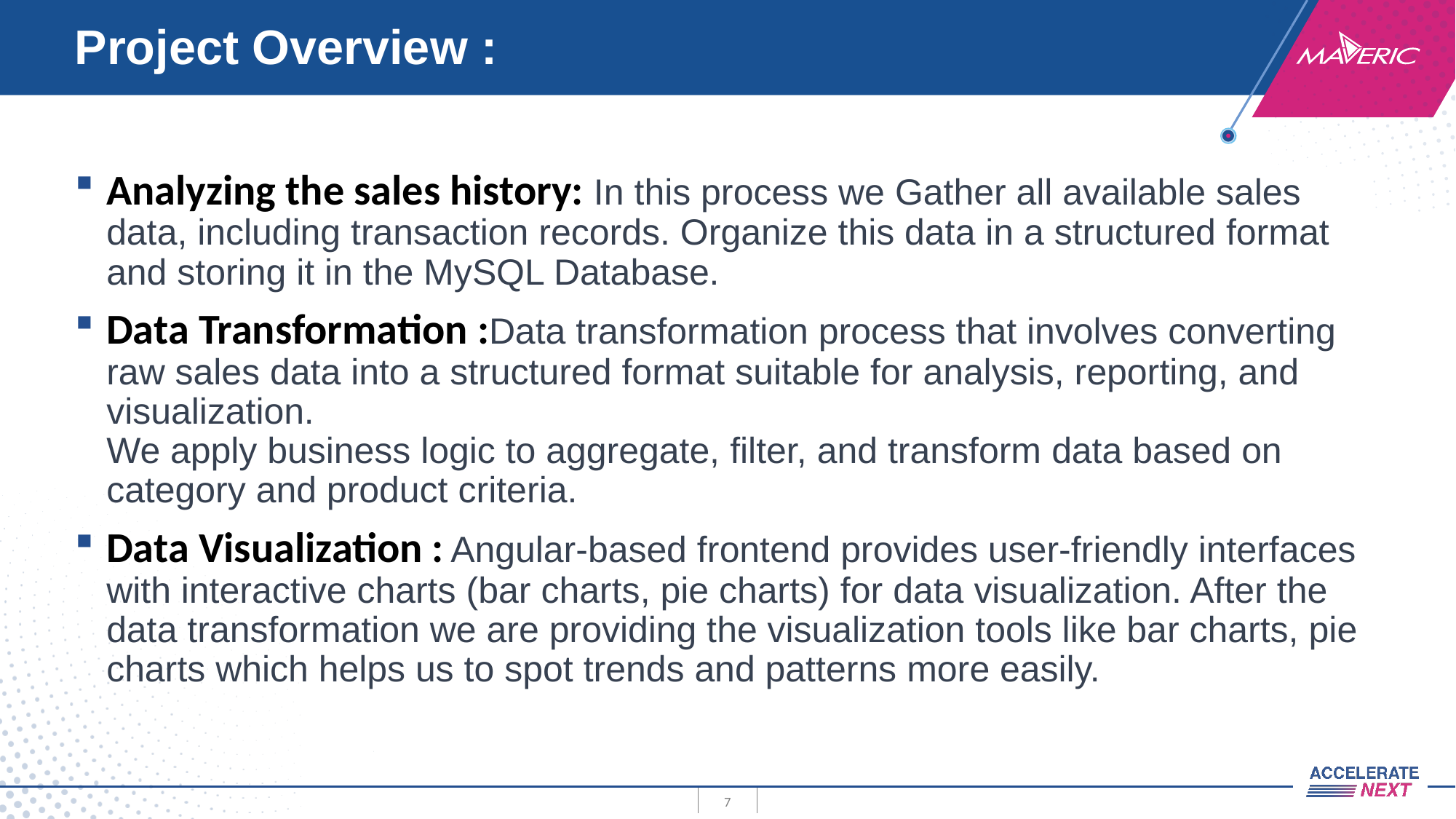

# Project Overview :
Analyzing the sales history: In this process we Gather all available sales data, including transaction records. Organize this data in a structured format and storing it in the MySQL Database.
Data Transformation :Data transformation process that involves converting raw sales data into a structured format suitable for analysis, reporting, and visualization.
We apply business logic to aggregate, filter, and transform data based on category and product criteria.
Data Visualization : Angular-based frontend provides user-friendly interfaces with interactive charts (bar charts, pie charts) for data visualization. After the data transformation we are providing the visualization tools like bar charts, pie charts which helps us to spot trends and patterns more easily.
7